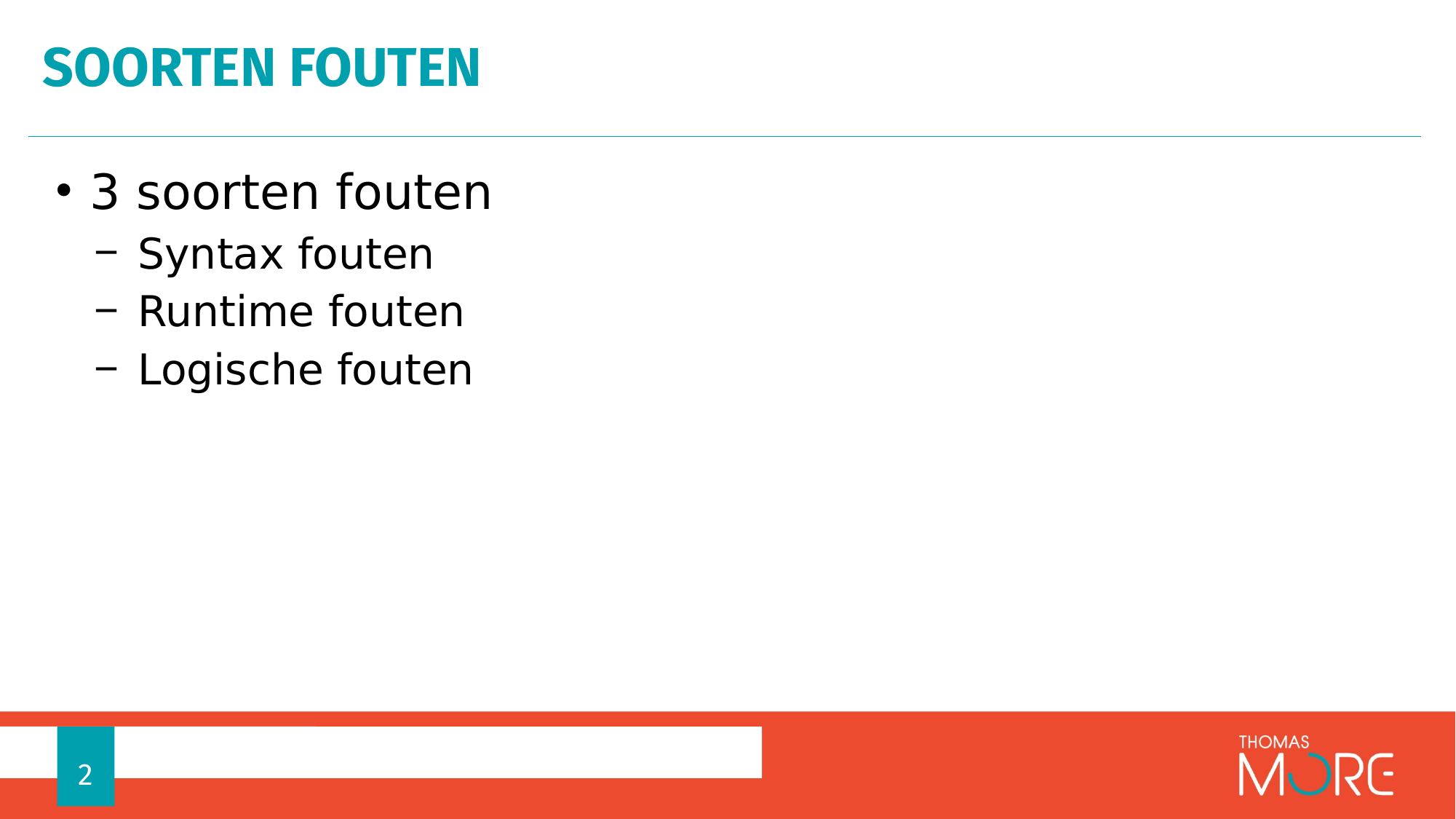

# Soorten fouten
3 soorten fouten
Syntax fouten
Runtime fouten
Logische fouten
2